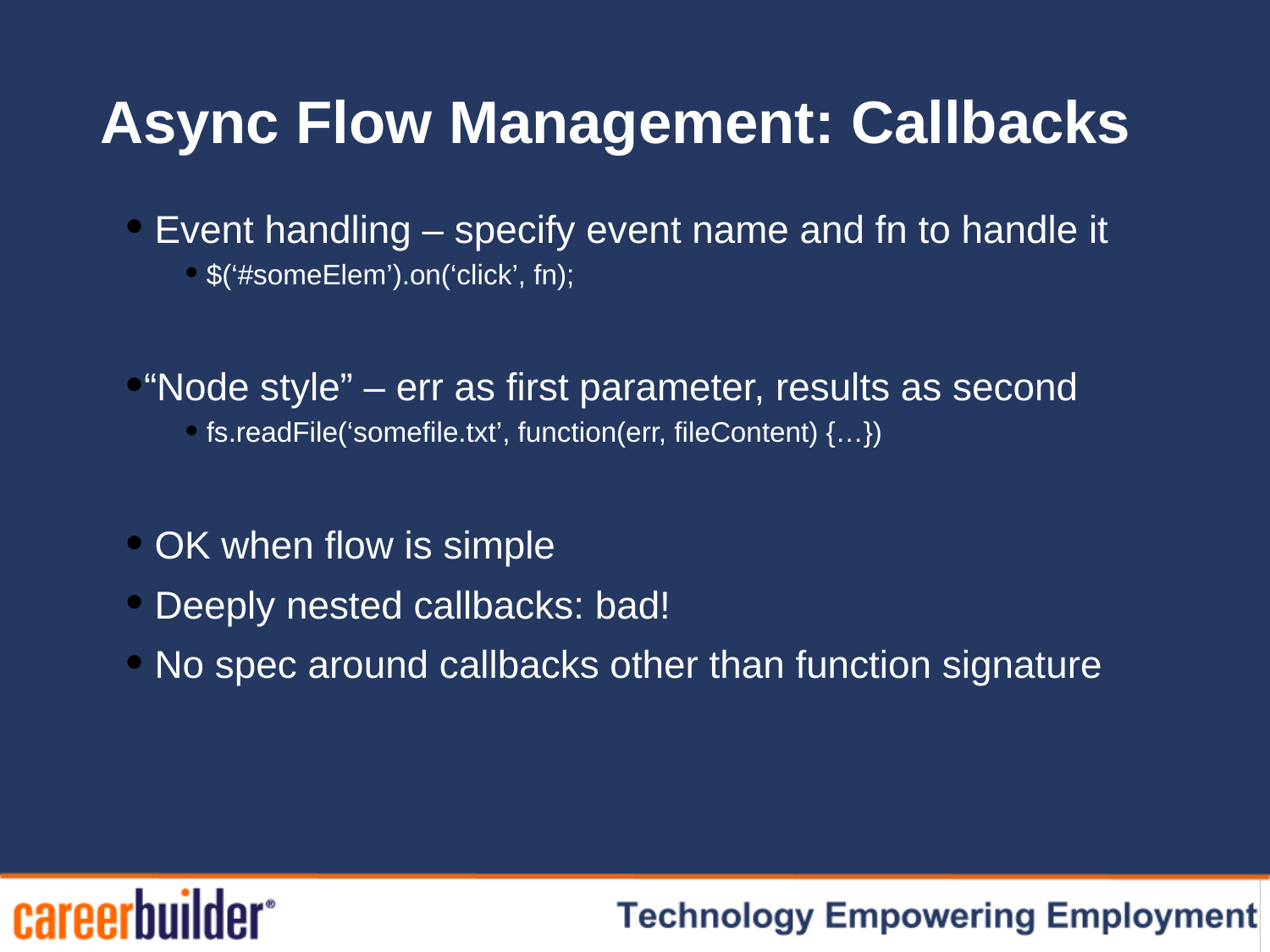

# Async Flow Management: Callbacks
 Event handling – specify event name and fn to handle it
 $(‘#someElem’).on(‘click’, fn);

“Node style” – err as first parameter, results as second
 fs.readFile(‘somefile.txt’, function(err, fileContent) {…})

 OK when flow is simple
 Deeply nested callbacks: bad!
 No spec around callbacks other than function signature